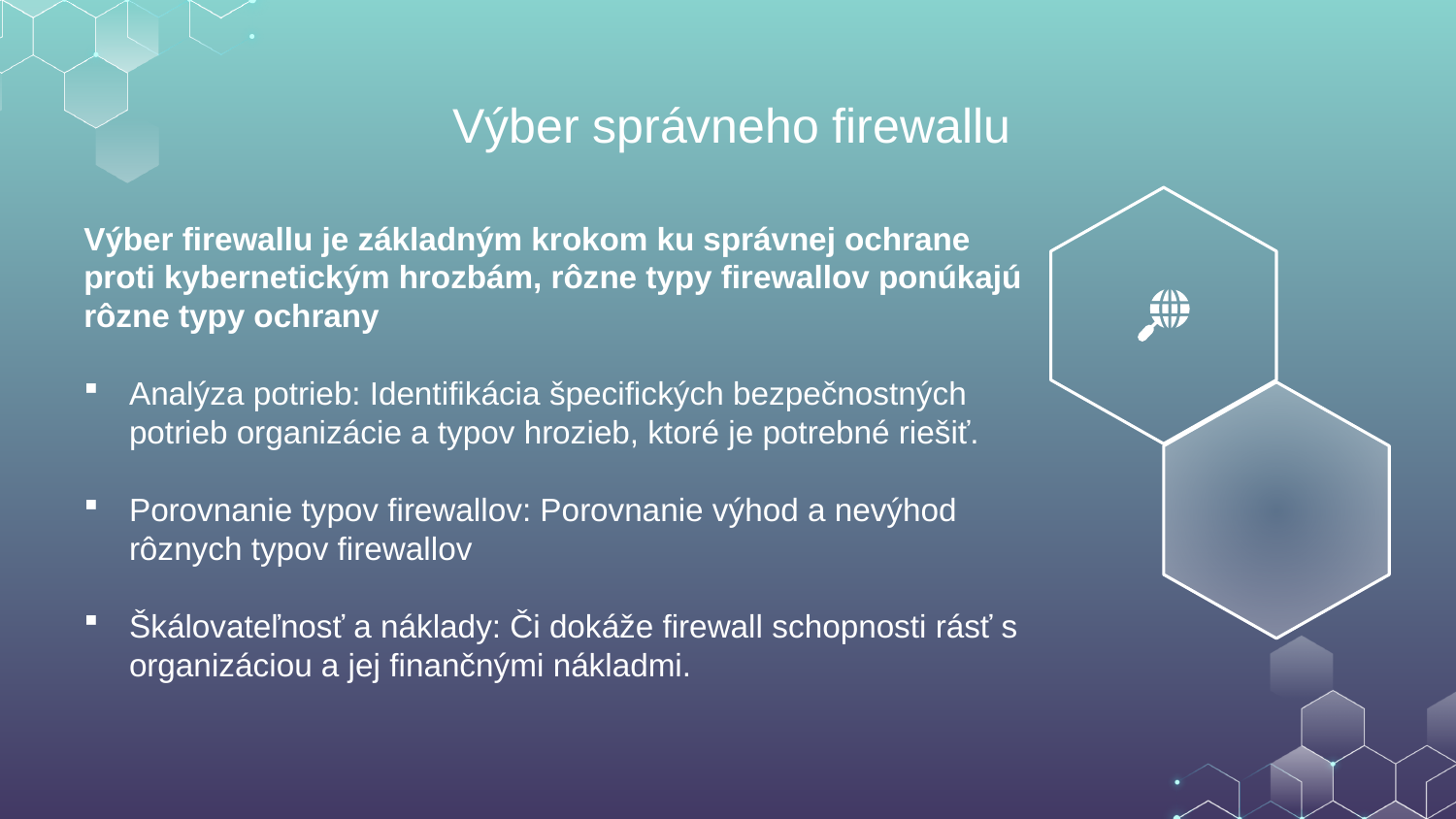

# Výber správneho firewallu

Výber firewallu je základným krokom ku správnej ochrane proti kybernetickým hrozbám, rôzne typy firewallov ponúkajú rôzne typy ochrany

Analýza potrieb: Identifikácia špecifických bezpečnostných potrieb organizácie a typov hrozieb, ktoré je potrebné riešiť.

Porovnanie typov firewallov: Porovnanie výhod a nevýhod rôznych typov firewallov

Škálovateľnosť a náklady: Či dokáže firewall schopnosti rásť s organizáciou a jej finančnými nákladmi.